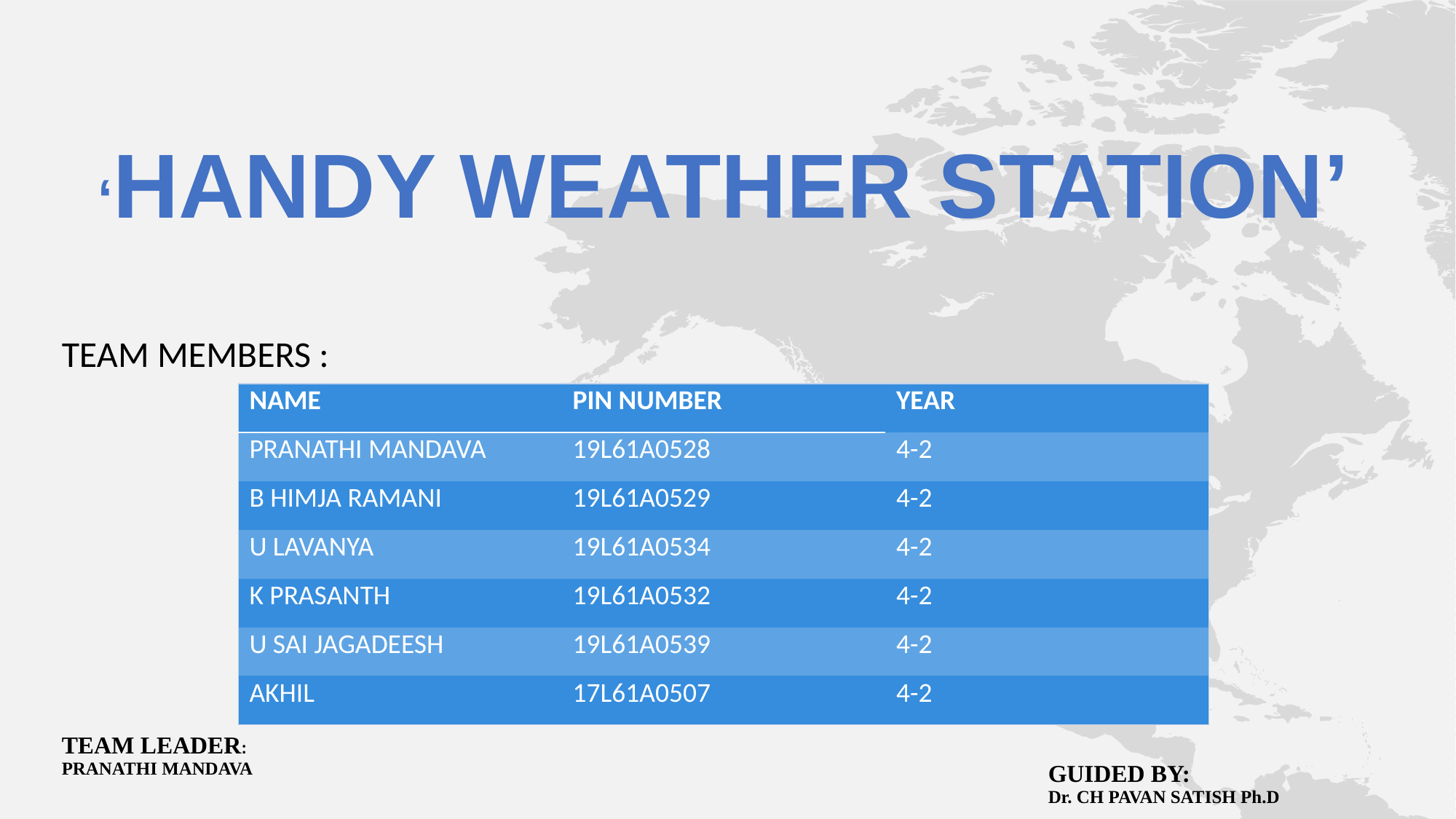

‘HANDY WEATHER STATION’
TEAM MEMBERS :
| NAME | PIN NUMBER | YEAR |
| --- | --- | --- |
| PRANATHI MANDAVA | 19L61A0528 | 4-2 |
| B HIMJA RAMANI | 19L61A0529 | 4-2 |
| U LAVANYA | 19L61A0534 | 4-2 |
| K PRASANTH | 19L61A0532 | 4-2 |
| U SAI JAGADEESH | 19L61A0539 | 4-2 |
| AKHIL | 17L61A0507 | 4-2 |

TEAM LEADER:
PRANATHI MANDAVA
GUIDED BY:
Dr. CH PAVAN SATISH Ph.D